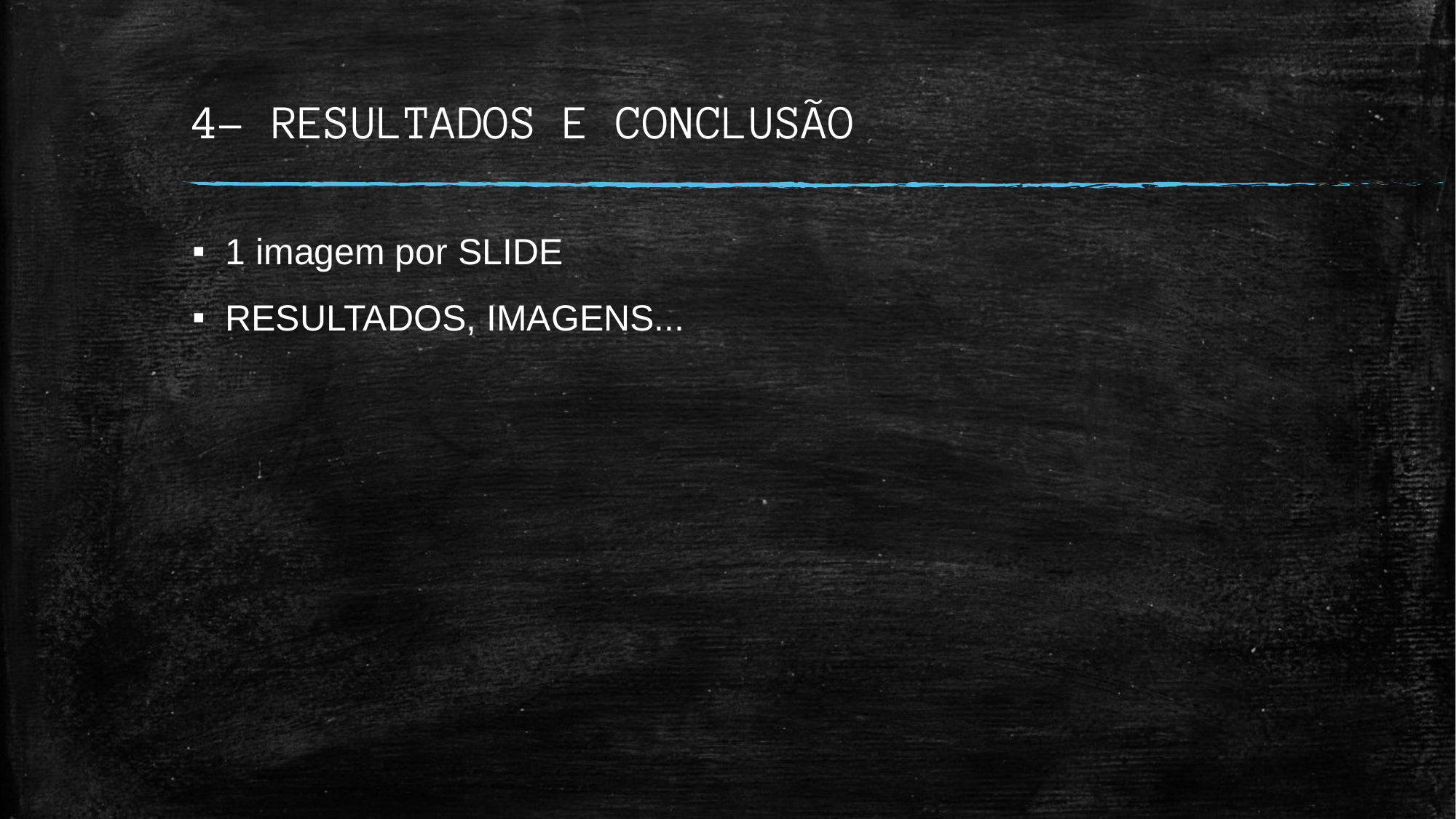

# 4- RESULTADOS E CONCLUSÃO
1 imagem por SLIDE
RESULTADOS, IMAGENS...